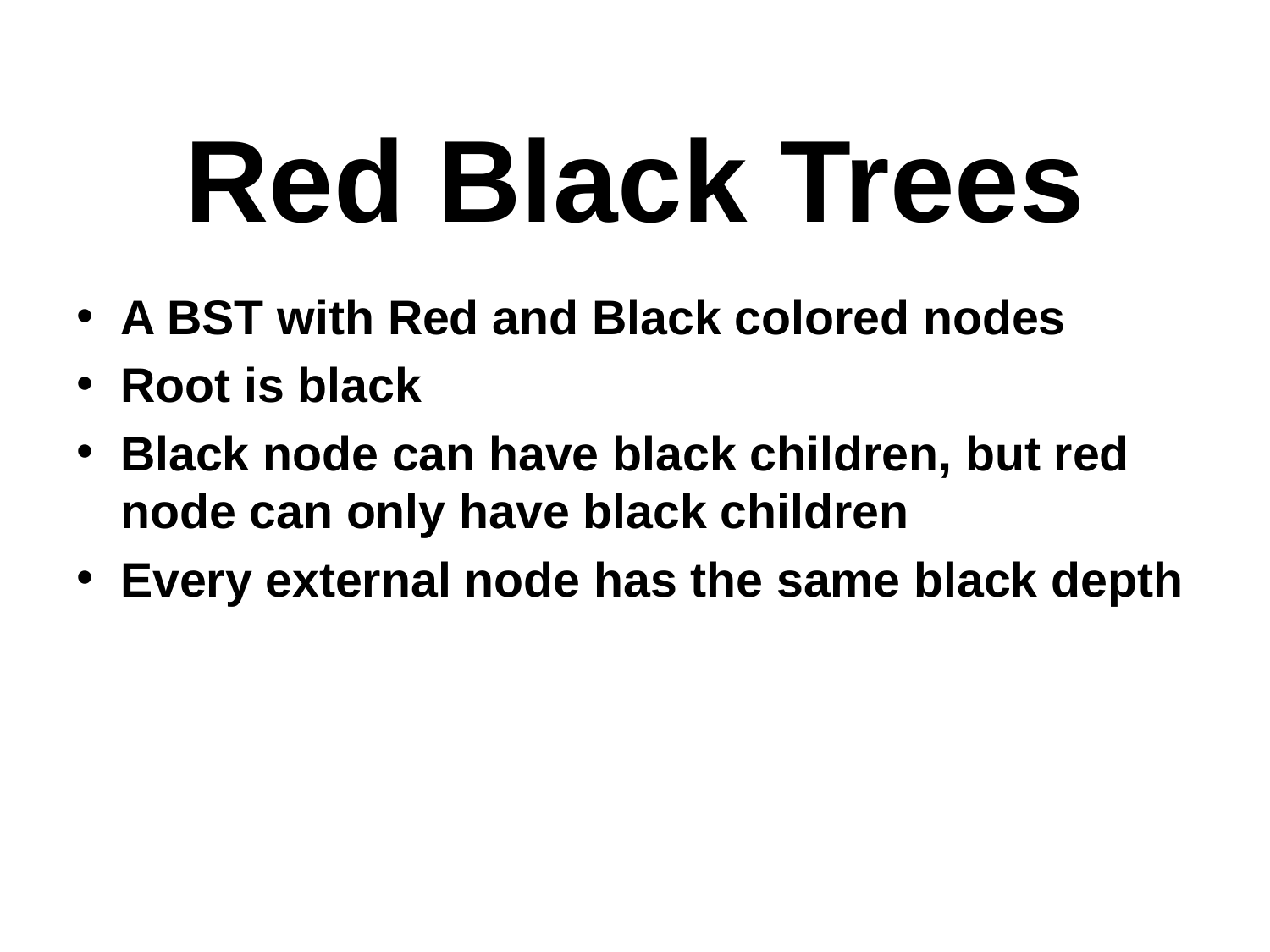

# Red Black Trees
A BST with Red and Black colored nodes
Root is black
Black node can have black children, but red node can only have black children
Every external node has the same black depth